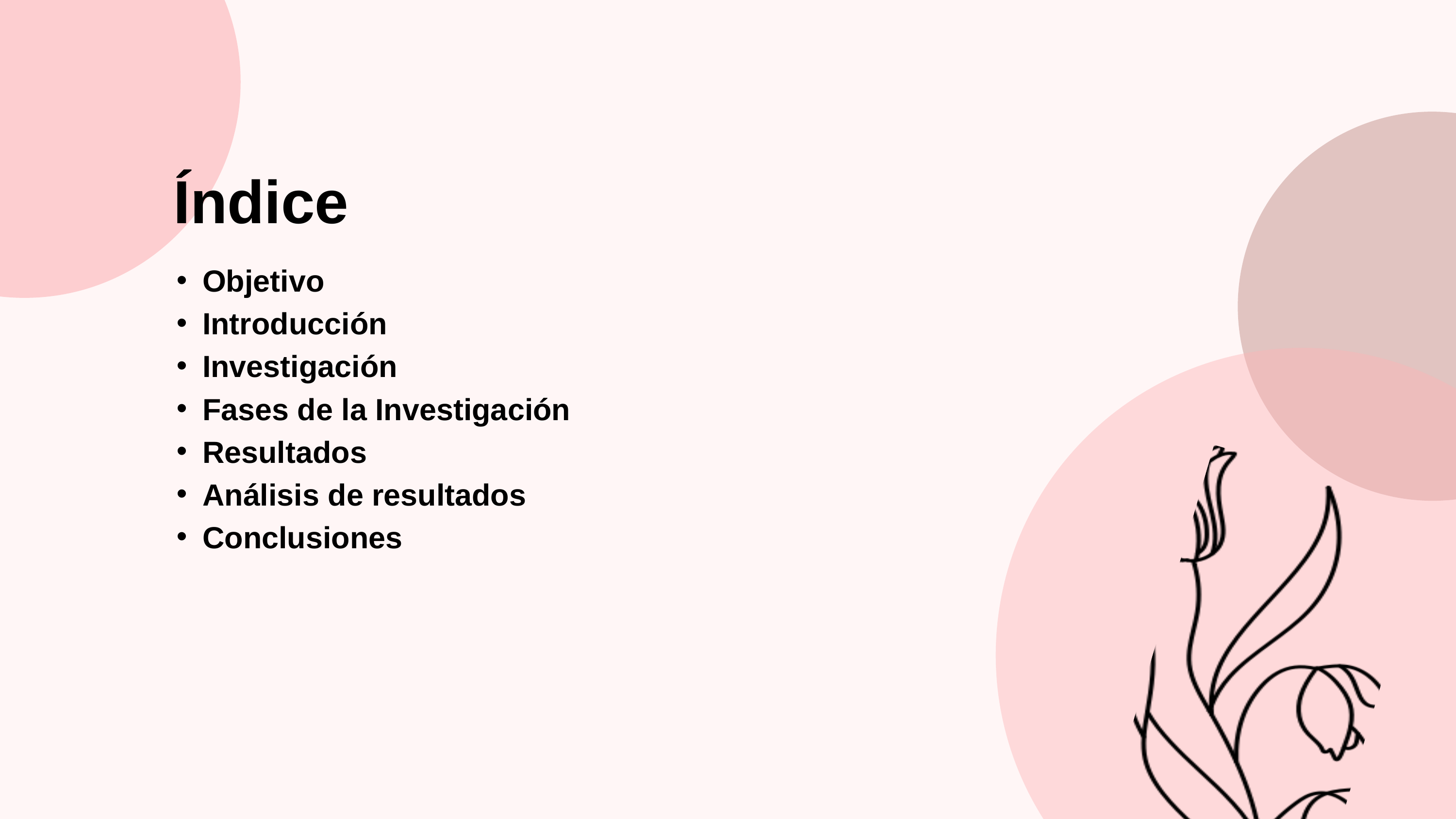

Índice
Objetivo
Introducción
Investigación
Fases de la Investigación
Resultados
Análisis de resultados
Conclusiones